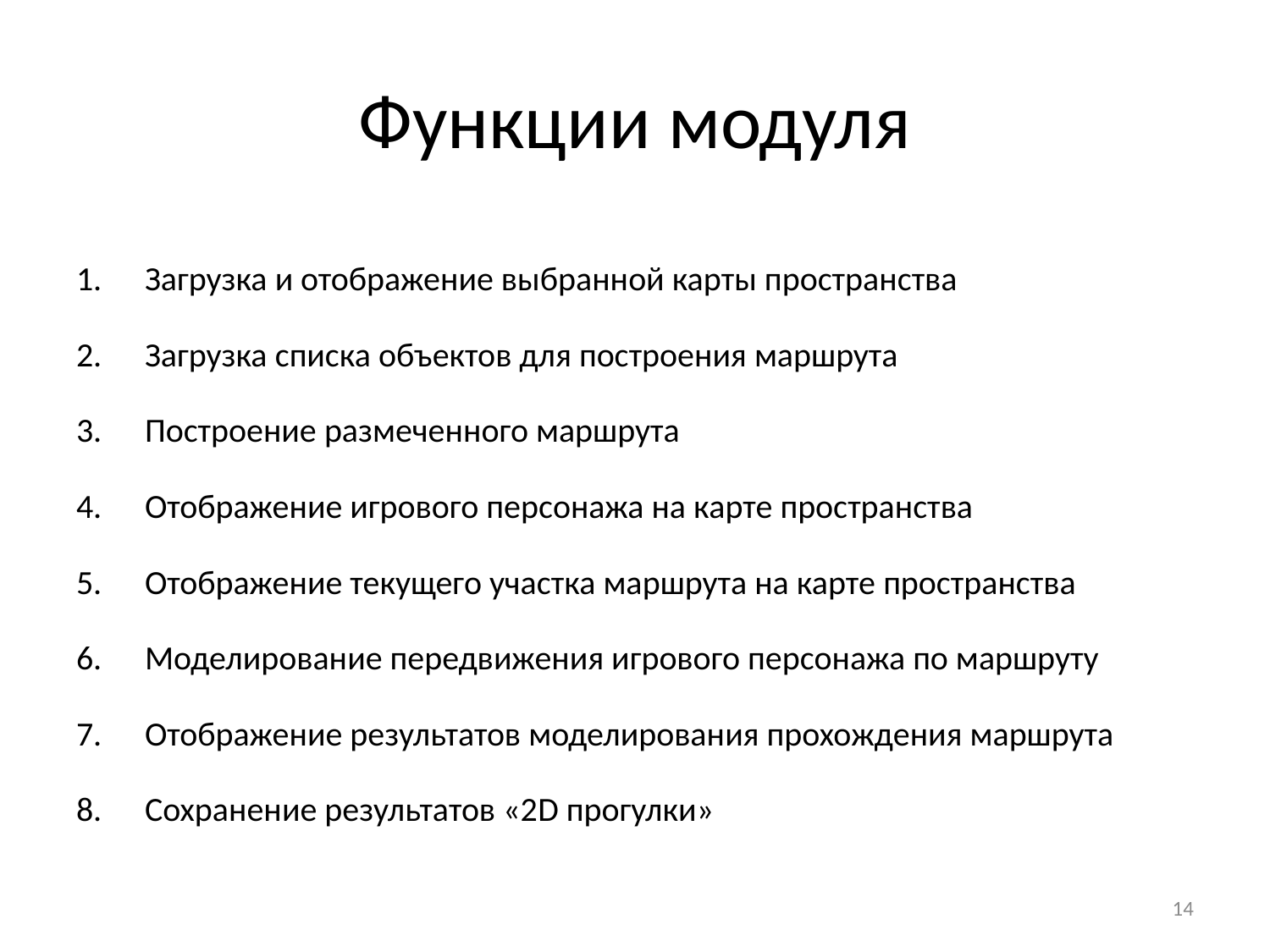

# Функции модуля
Загрузка и отображение выбранной карты пространства
Загрузка списка объектов для построения маршрута
Построение размеченного маршрута
Отображение игрового персонажа на карте пространства
Отображение текущего участка маршрута на карте пространства
Моделирование передвижения игрового персонажа по маршруту
Отображение результатов моделирования прохождения маршрута
Сохранение результатов «2D прогулки»

14